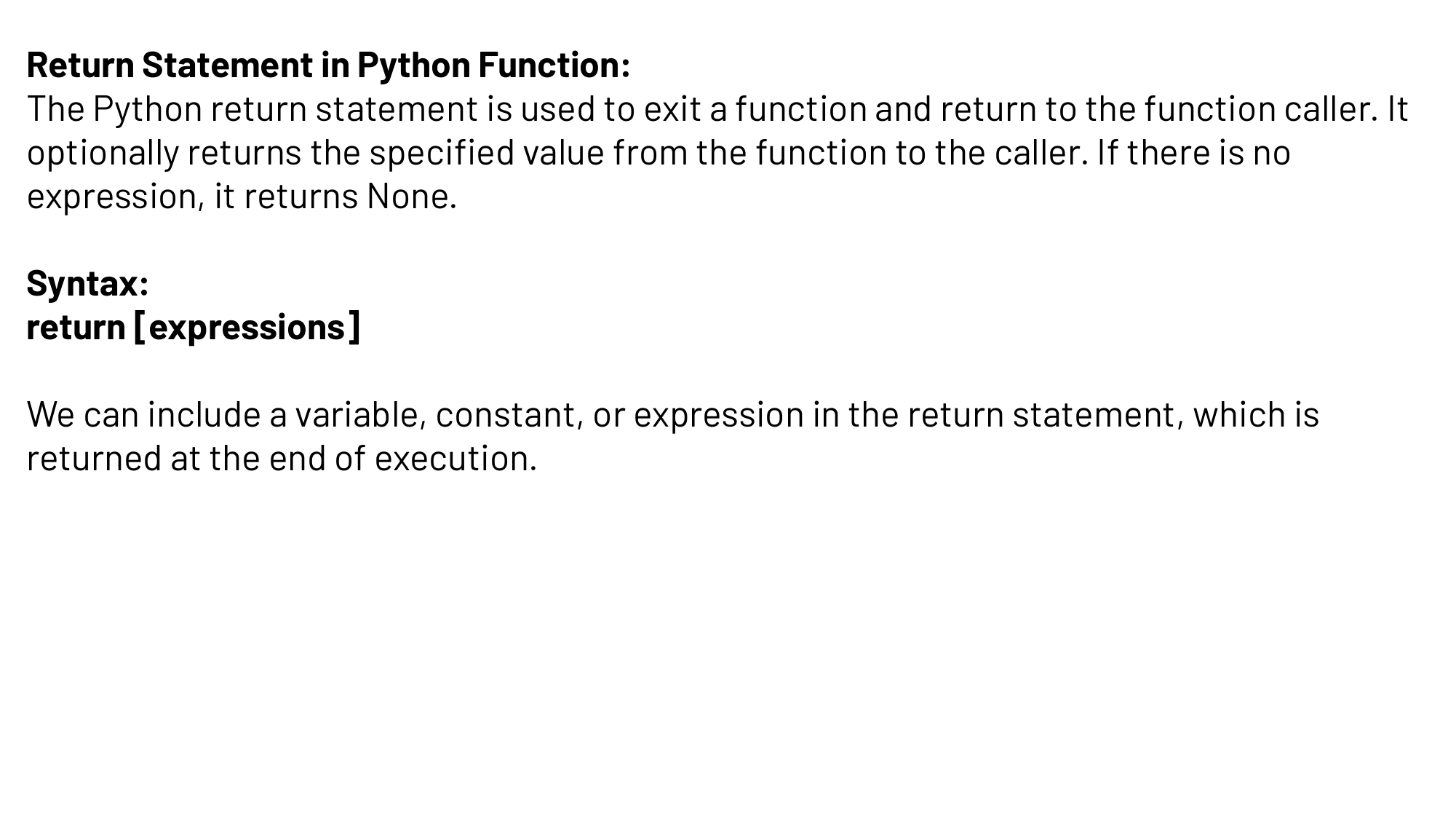

Return Statement in Python Function:
The Python return statement is used to exit a function and return to the function caller. It optionally returns the specified value from the function to the caller. If there is no expression, it returns None.

Syntax:
return [expressions]

We can include a variable, constant, or expression in the return statement, which is returned at the end of execution.